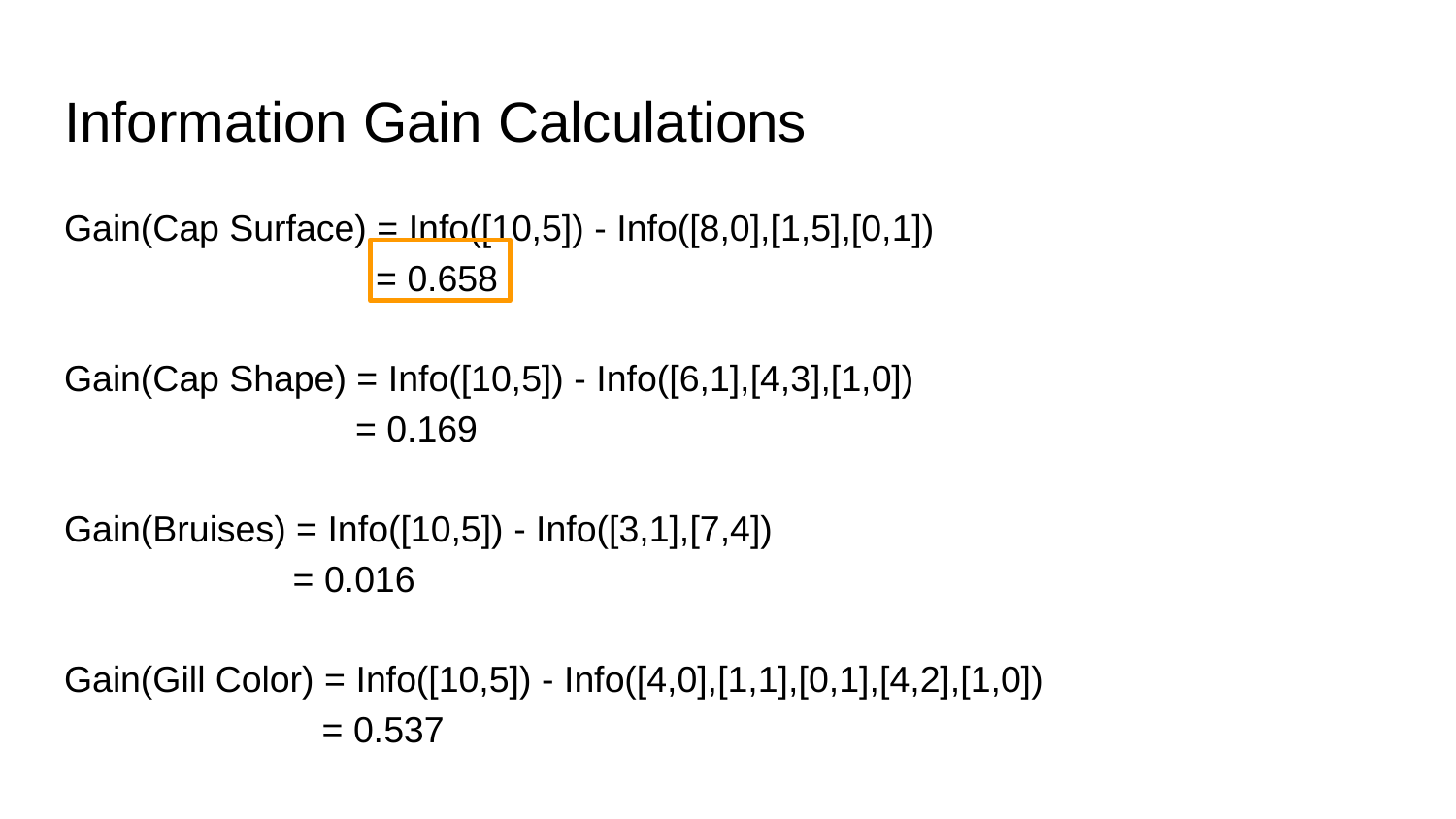

# Information Gain Calculations
Gain(Cap Surface) = Info([10,5]) - Info([8,0],[1,5],[0,1])
  = 0.658

Gain(Cap Shape) = Info([10,5]) - Info([6,1],[4,3],[1,0])
= 0.169

Gain(Bruises) = Info([10,5]) - Info([3,1],[7,4])
 = 0.016

Gain(Gill Color) = Info([10,5]) - Info([4,0],[1,1],[0,1],[4,2],[1,0])
	           = 0.537